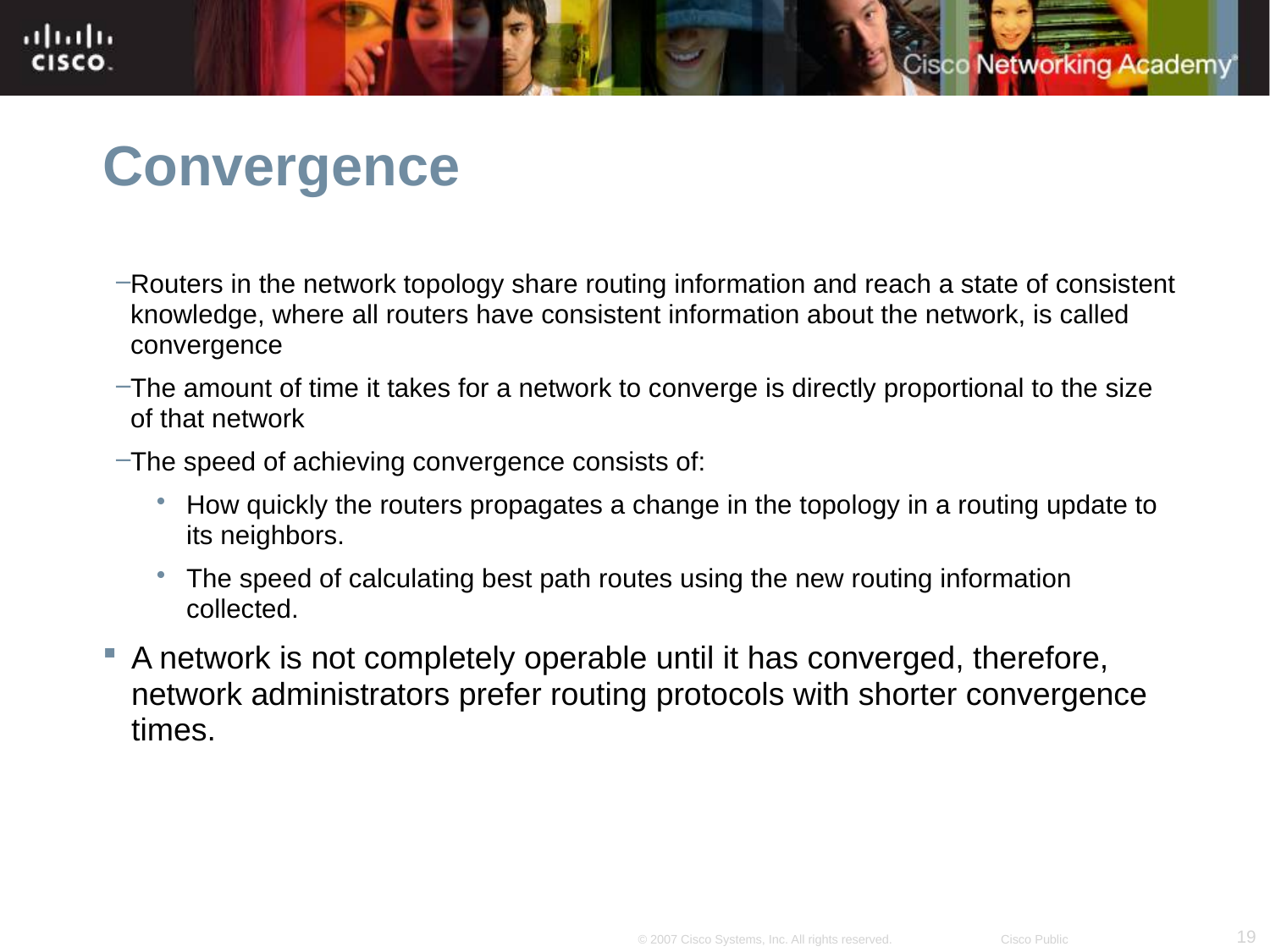

# Convergence
Routers in the network topology share routing information and reach a state of consistent knowledge, where all routers have consistent information about the network, is called convergence
The amount of time it takes for a network to converge is directly proportional to the size of that network
The speed of achieving convergence consists of:
How quickly the routers propagates a change in the topology in a routing update to its neighbors.
The speed of calculating best path routes using the new routing information collected.
A network is not completely operable until it has converged, therefore, network administrators prefer routing protocols with shorter convergence times.